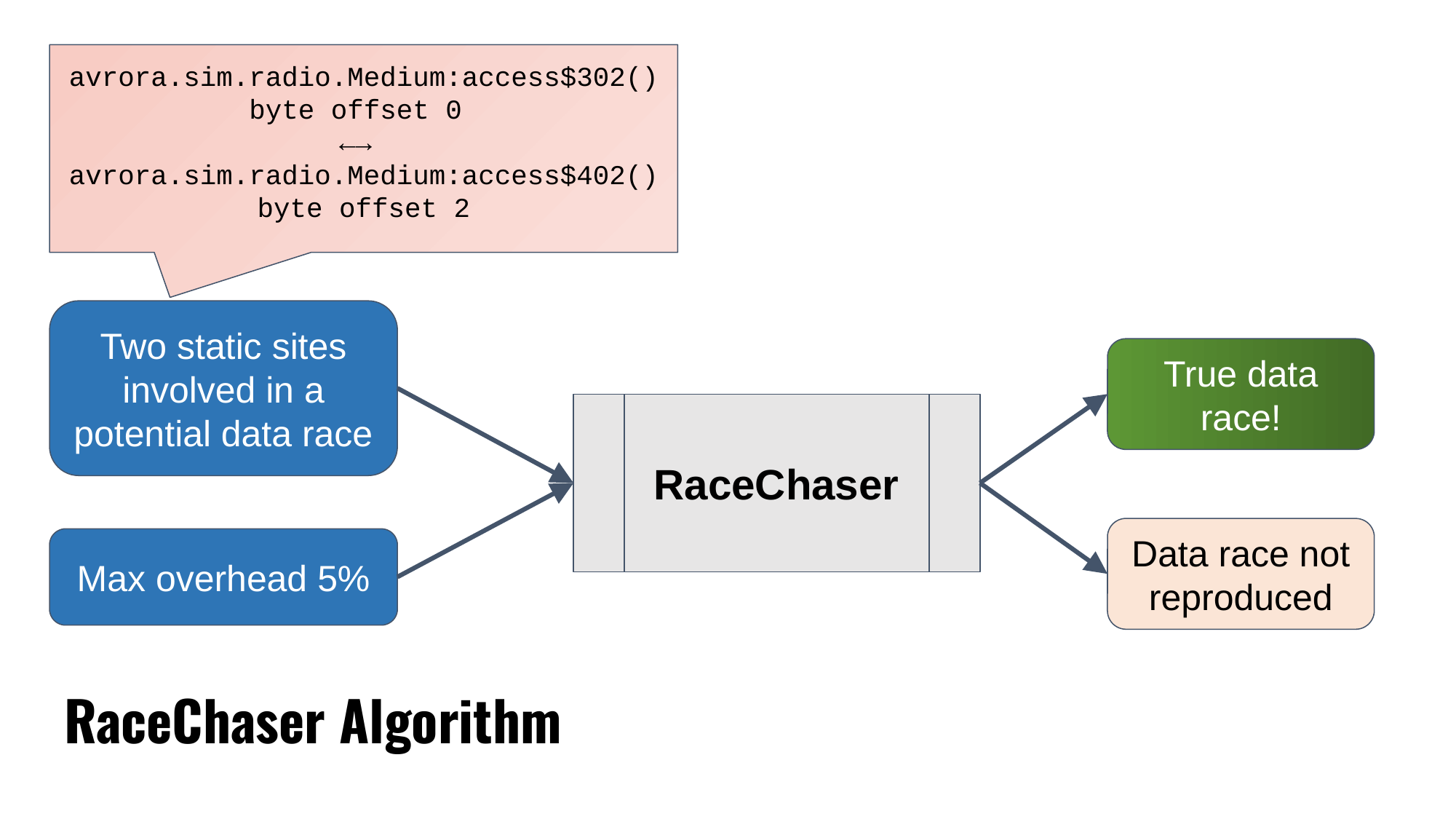

avrora.sim.radio.Medium:access$302()byte offset 0
←→
avrora.sim.radio.Medium:access$402() byte offset 2

Two static sites involved in a potential data race
True data race!
RaceChaser
Data race not reproduced
Max overhead 5%
RaceChaser Algorithm